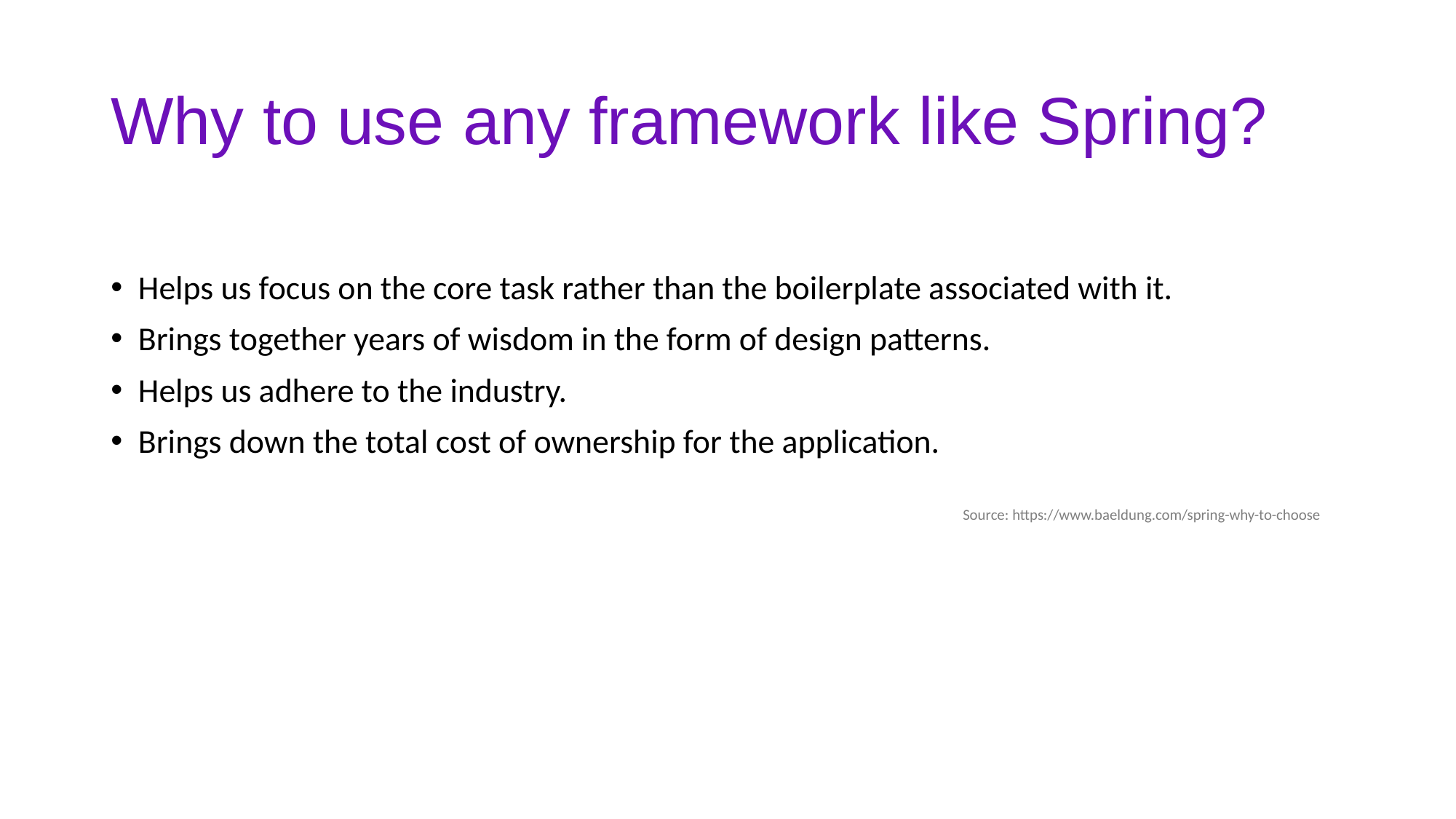

# Why to use any framework like Spring?
Helps us focus on the core task rather than the boilerplate associated with it.
Brings together years of wisdom in the form of design patterns.
Helps us adhere to the industry.
Brings down the total cost of ownership for the application.
Source: https://www.baeldung.com/spring-why-to-choose